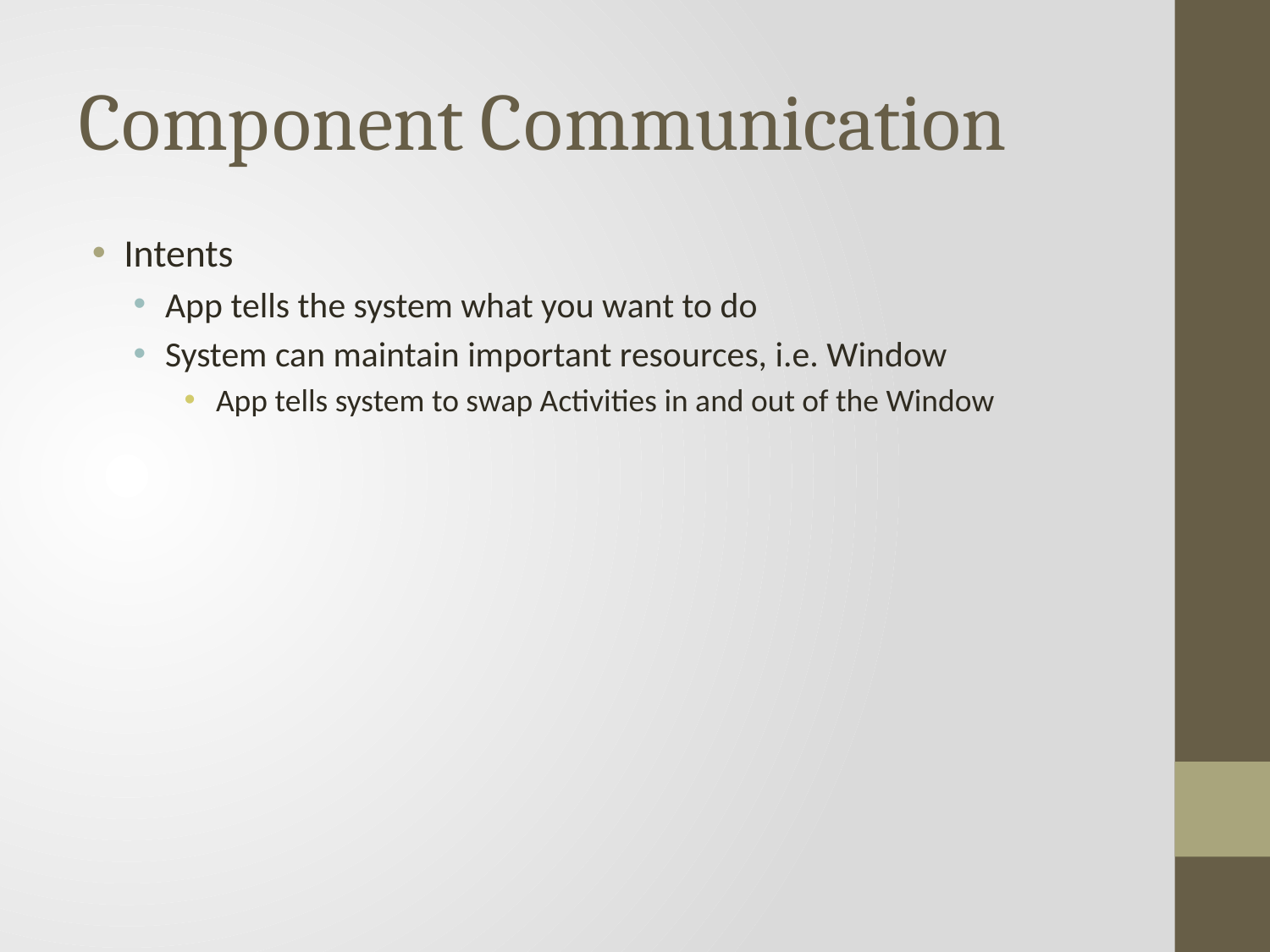

# Component Communication
Intents
App tells the system what you want to do
System can maintain important resources, i.e. Window
App tells system to swap Activities in and out of the Window